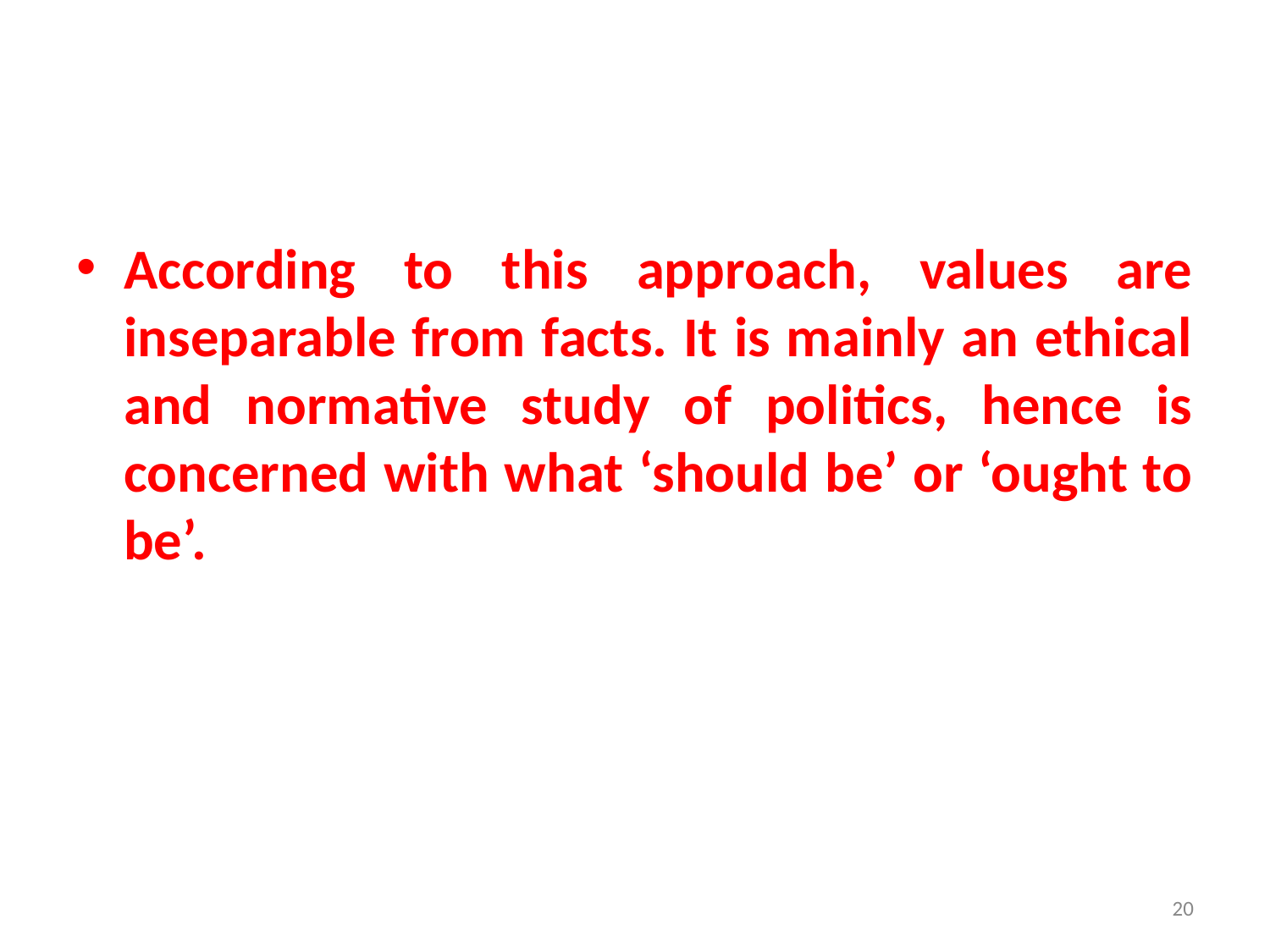

#
According to this approach, values are inseparable from facts. It is mainly an ethical and normative study of politics, hence is concerned with what ‘should be’ or ‘ought to be’.

20